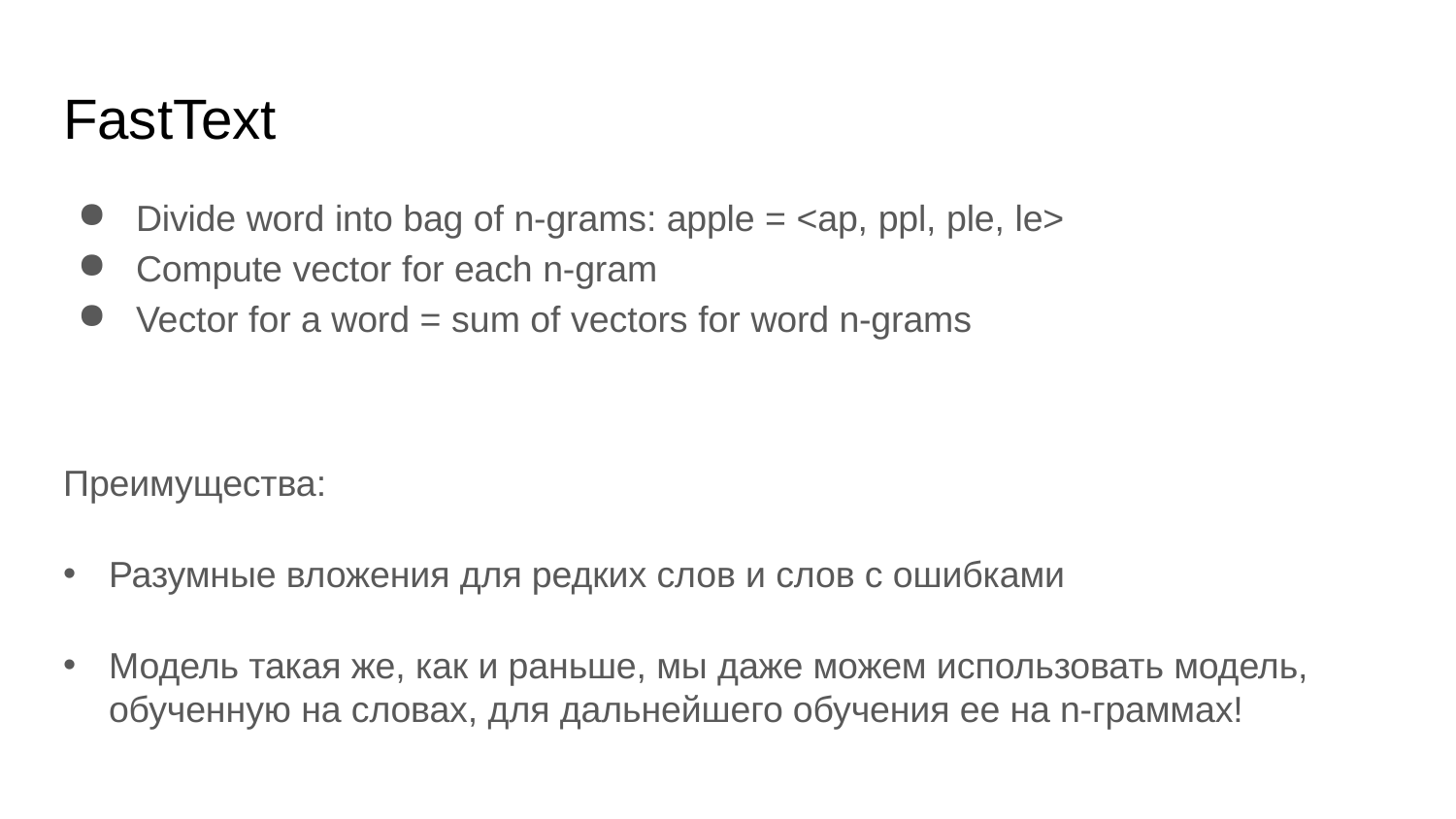

# FastText
Divide word into bag of n-grams: apple = <ap, ppl, ple, le>
Compute vector for each n-gram
Vector for a word = sum of vectors for word n-grams
Преимущества:

Разумные вложения для редких слов и слов с ошибками

Модель такая же, как и раньше, мы даже можем использовать модель, обученную на словах, для дальнейшего обучения ее на n-граммах!